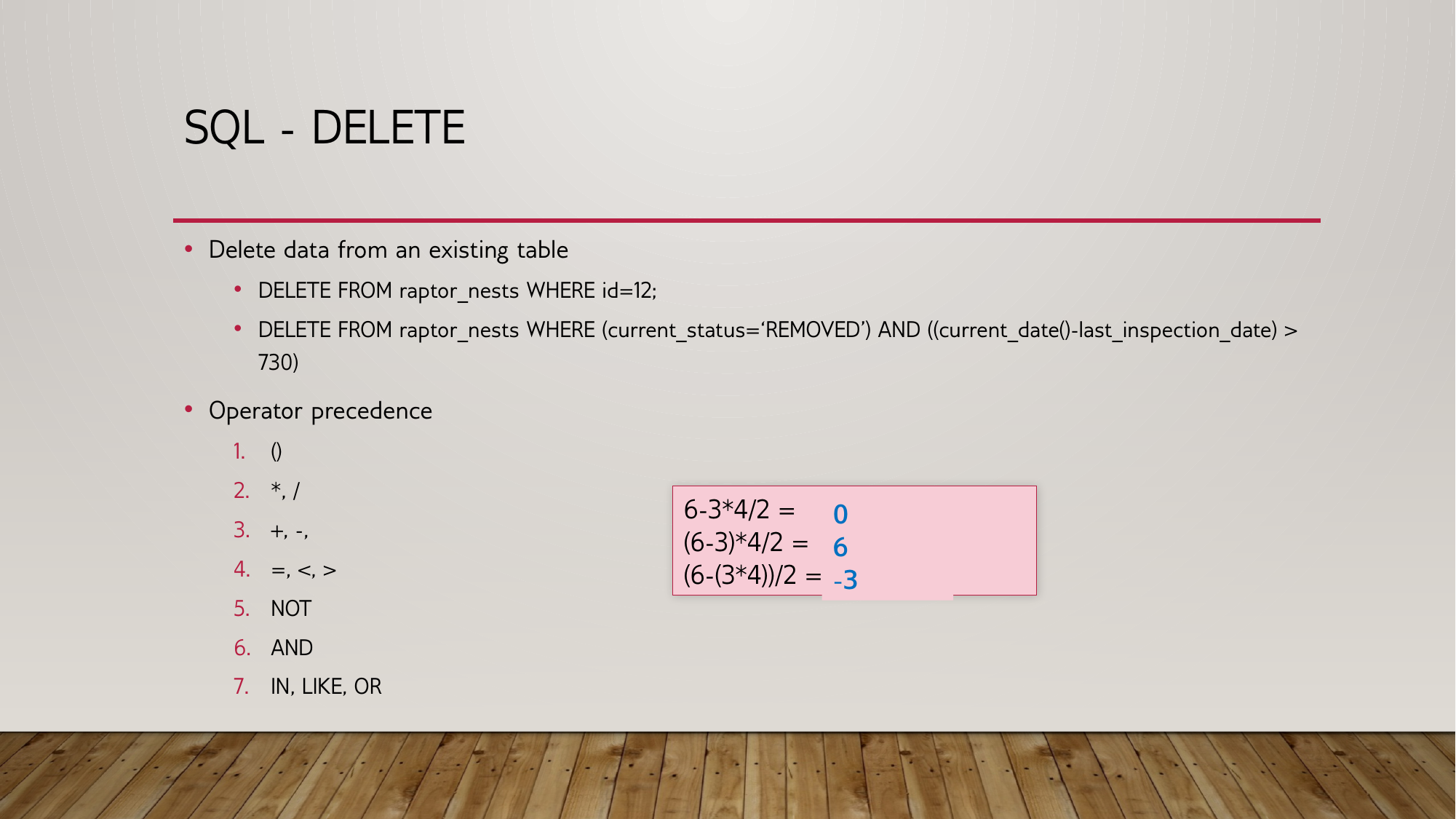

# SQL - DELETE
Delete data from an existing table
DELETE FROM raptor_nests WHERE id=12;
DELETE FROM raptor_nests WHERE (current_status=‘REMOVED’) AND ((current_date()-last_inspection_date) > 730)
Operator precedence
()
*, /
+, -,
=, <, >
NOT
AND
IN, LIKE, OR

6-3*4/2 =      ?????
(6-3)*4/2 =   ????
(6-(3*4))/2 = ??????
0
6
-3